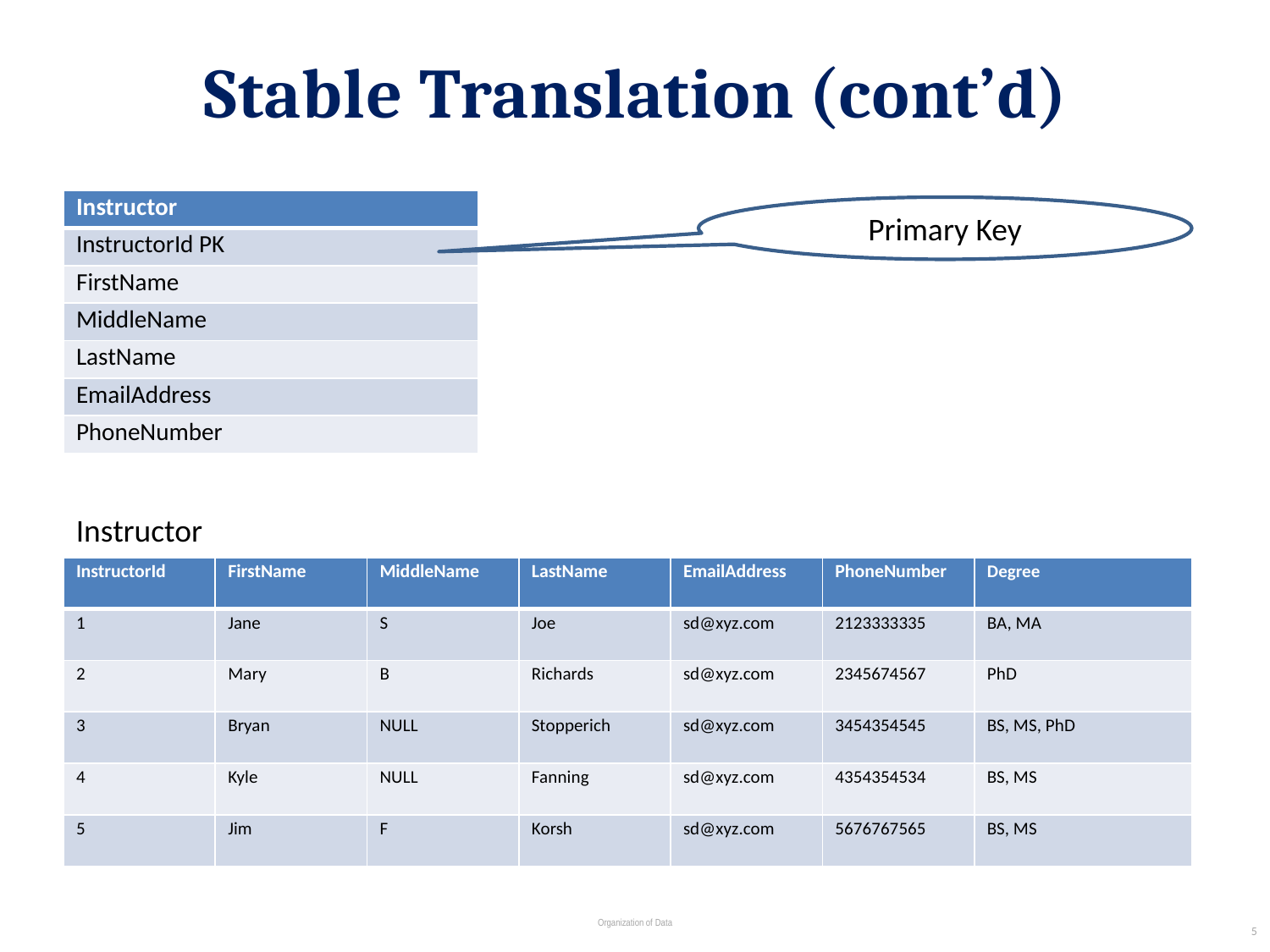

# Stable Translation (cont’d)
| Instructor |
| --- |
| InstructorId PK |
| FirstName |
| MiddleName |
| LastName |
| EmailAddress |
| PhoneNumber |
Primary Key
Instructor
| InstructorId | FirstName | MiddleName | LastName | EmailAddress | PhoneNumber | Degree |
| --- | --- | --- | --- | --- | --- | --- |
| 1 | Jane | S | Joe | sd@xyz.com | 2123333335 | BA, MA |
| 2 | Mary | B | Richards | sd@xyz.com | 2345674567 | PhD |
| 3 | Bryan | NULL | Stopperich | sd@xyz.com | 3454354545 | BS, MS, PhD |
| 4 | Kyle | NULL | Fanning | sd@xyz.com | 4354354534 | BS, MS |
| 5 | Jim | F | Korsh | sd@xyz.com | 5676767565 | BS, MS |
5
Organization of Data